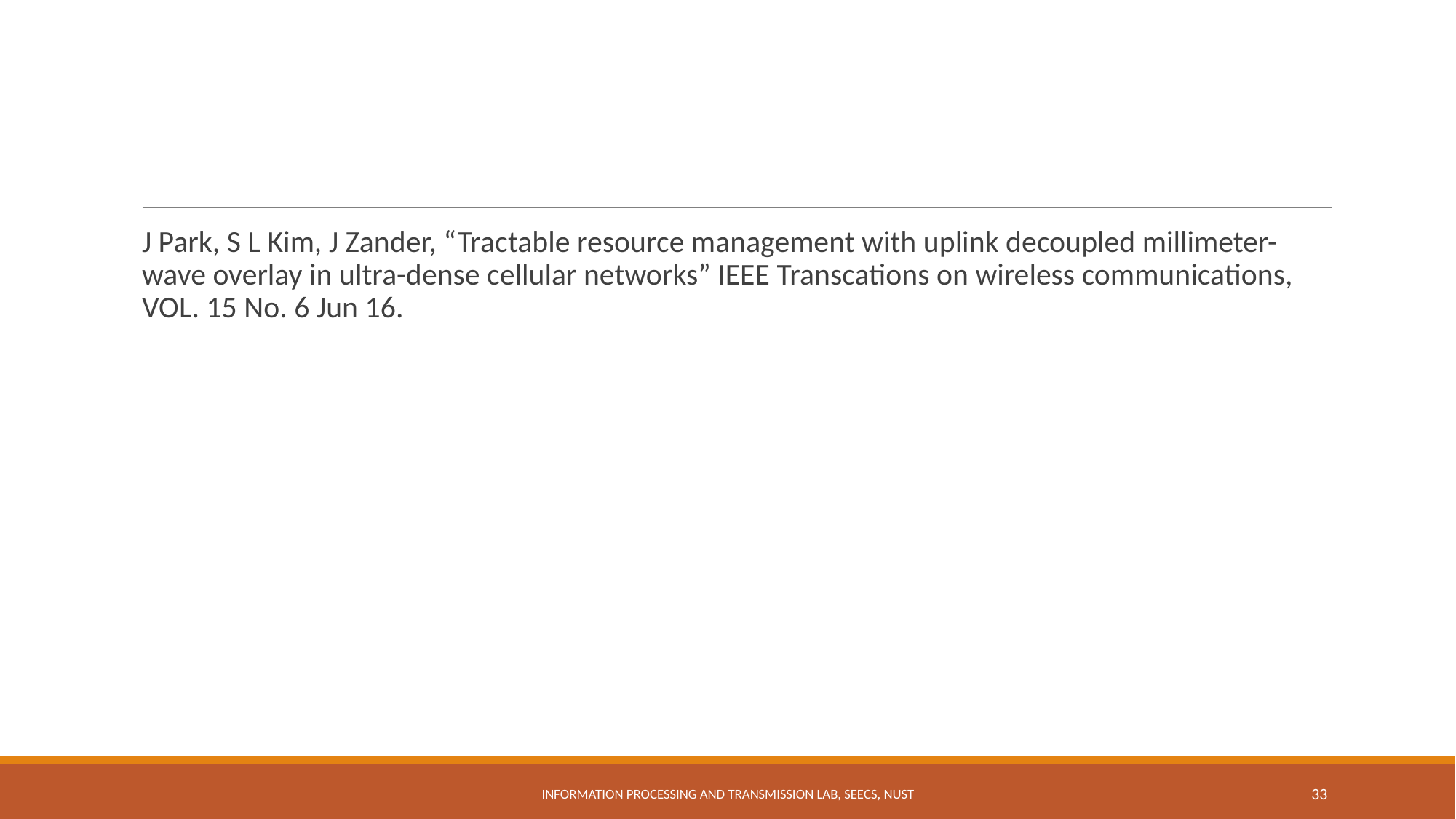

#
J Park, S L Kim, J Zander, “Tractable resource management with uplink decoupled millimeter-wave overlay in ultra-dense cellular networks” IEEE Transcations on wireless communications, VOL. 15 No. 6 Jun 16.
Information Processing and Transmission Lab, SEECS, NUST
33